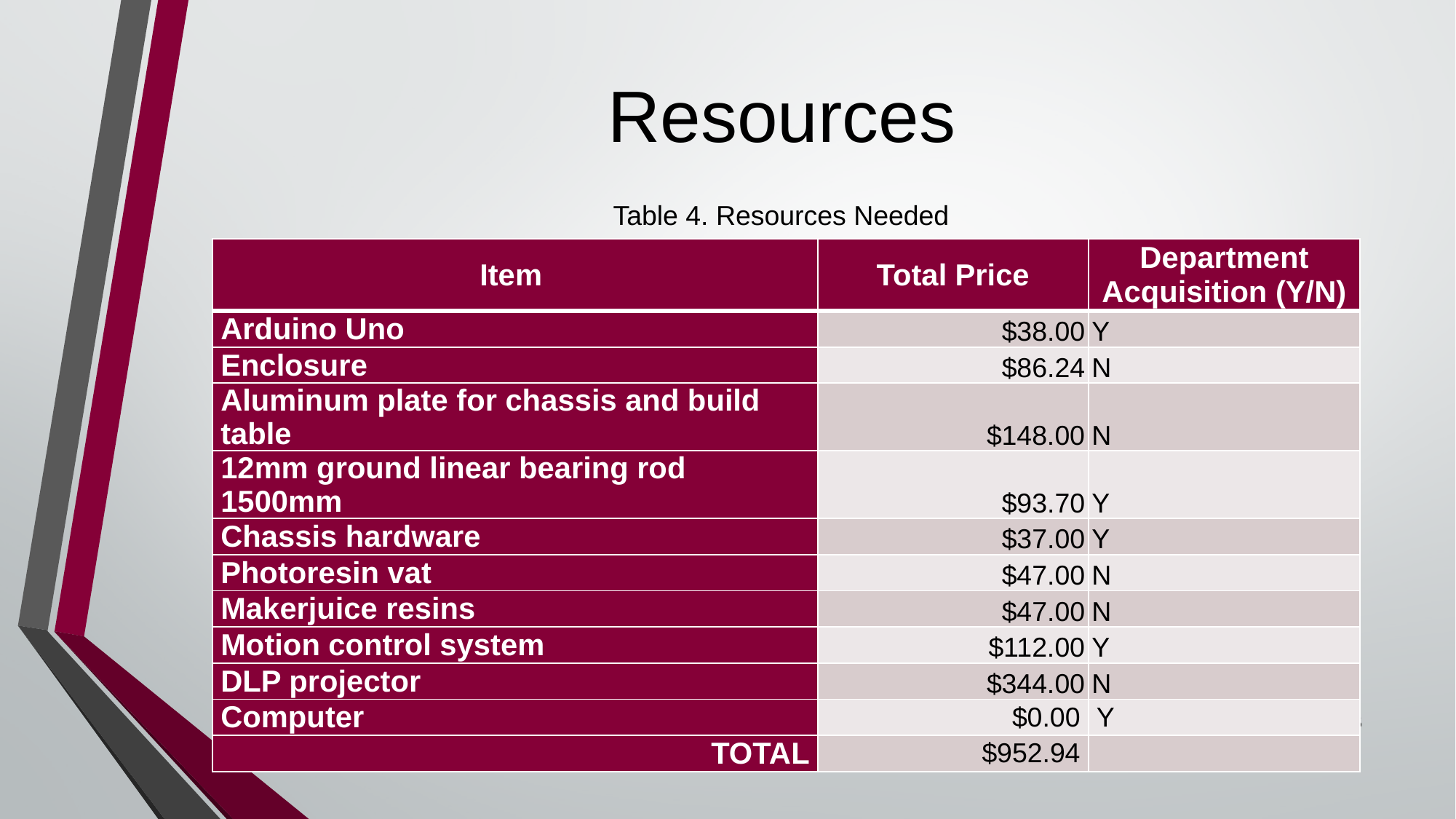

# Resources
Table 4. Resources Needed
| Item | Total Price | Department Acquisition (Y/N) |
| --- | --- | --- |
| Arduino Uno | $38.00 | Y |
| Enclosure | $86.24 | N |
| Aluminum plate for chassis and build table | $148.00 | N |
| 12mm ground linear bearing rod 1500mm | $93.70 | Y |
| Chassis hardware | $37.00 | Y |
| Photoresin vat | $47.00 | N |
| Makerjuice resins | $47.00 | N |
| Motion control system | $112.00 | Y |
| DLP projector | $344.00 | N |
| Computer | $0.00 | Y |
| TOTAL | $952.94 |  |
15